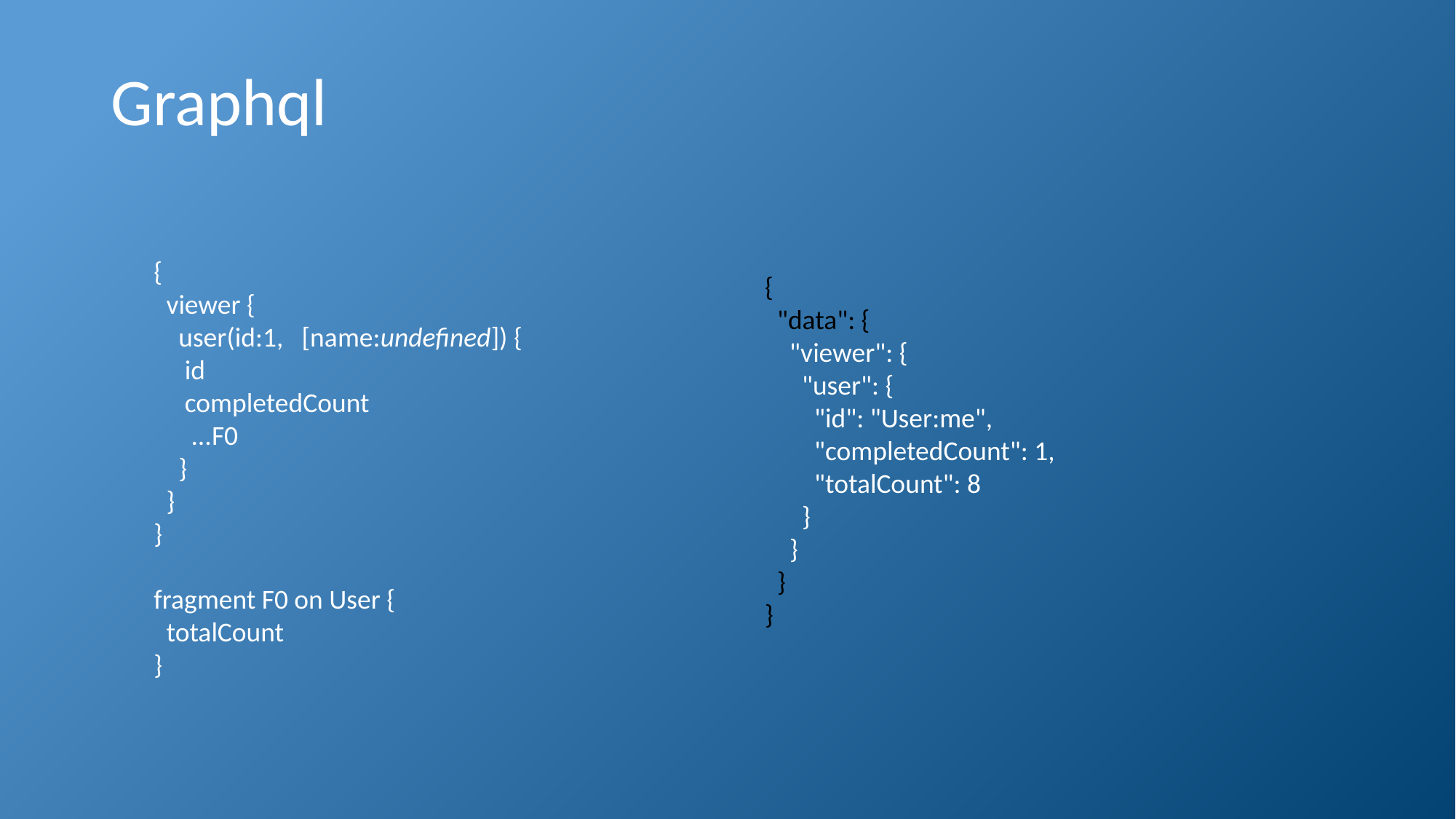

# Graphql
{
  viewer {
    user(id:1,   [name:undefined]) {
     id
     completedCount
      ...F0
    }
  }
}

fragment F0 on User {
  totalCount
}
{
  "data": {
    "viewer": {
      "user": {
        "id": "User:me",
        "completedCount": 1,
        "totalCount": 8
      }
    }
  }
}